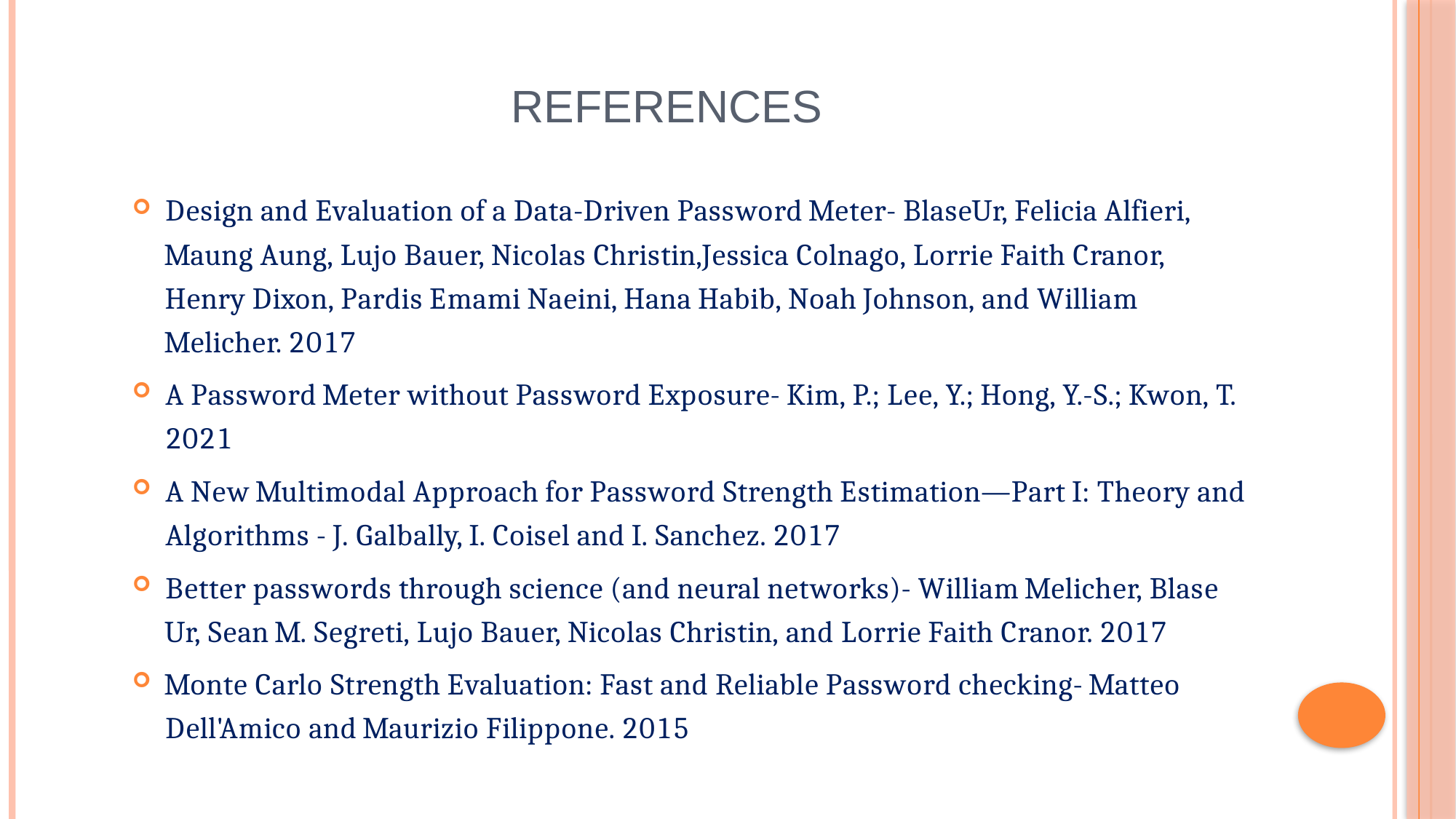

# References
Design and Evaluation of a Data-Driven Password Meter- BlaseUr, Felicia Alfieri, Maung Aung, Lujo Bauer, Nicolas Christin,Jessica Colnago, Lorrie Faith Cranor, Henry Dixon, Pardis Emami Naeini, Hana Habib, Noah Johnson, and William Melicher. 2017
A Password Meter without Password Exposure- Kim, P.; Lee, Y.; Hong, Y.-S.; Kwon, T. 2021
A New Multimodal Approach for Password Strength Estimation—Part I: Theory and Algorithms - J. Galbally, I. Coisel and I. Sanchez. 2017
Better passwords through science (and neural networks)- William Melicher, Blase Ur, Sean M. Segreti, Lujo Bauer, Nicolas Christin, and Lorrie Faith Cranor. 2017
Monte Carlo Strength Evaluation: Fast and Reliable Password checking- Matteo Dell'Amico and Maurizio Filippone. 2015